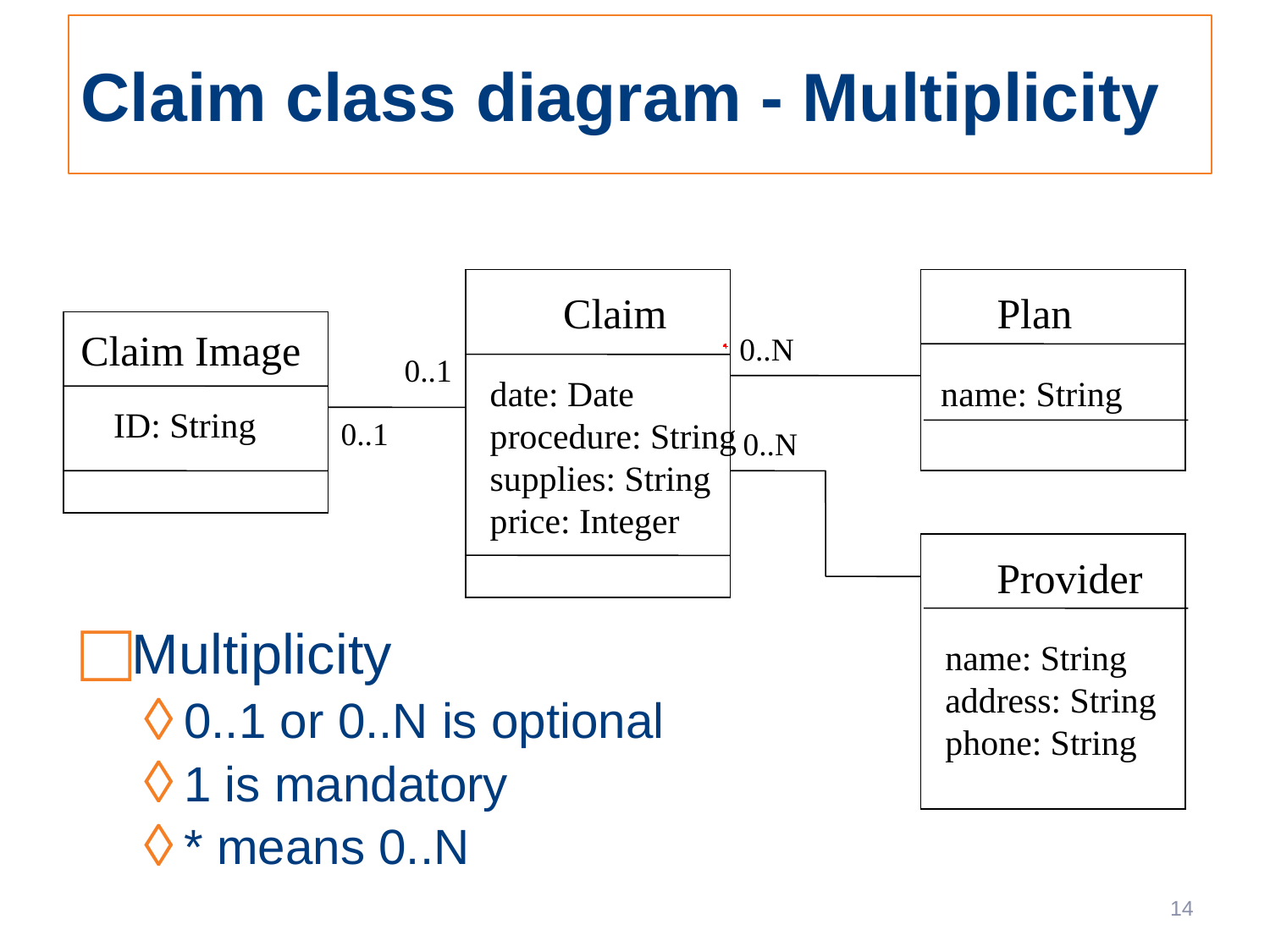

# Claim class diagram - Multiplicity

Claim
Plan

Claim Image
0..N

0..1

date: Date
procedure: String
supplies: String
price: Integer
name: String

ID: String

0..1
0..N

Provider

Multiplicity
0..1 or 0..N is optional
1 is mandatory
* means 0..N
name: String
address: String
phone: String
14